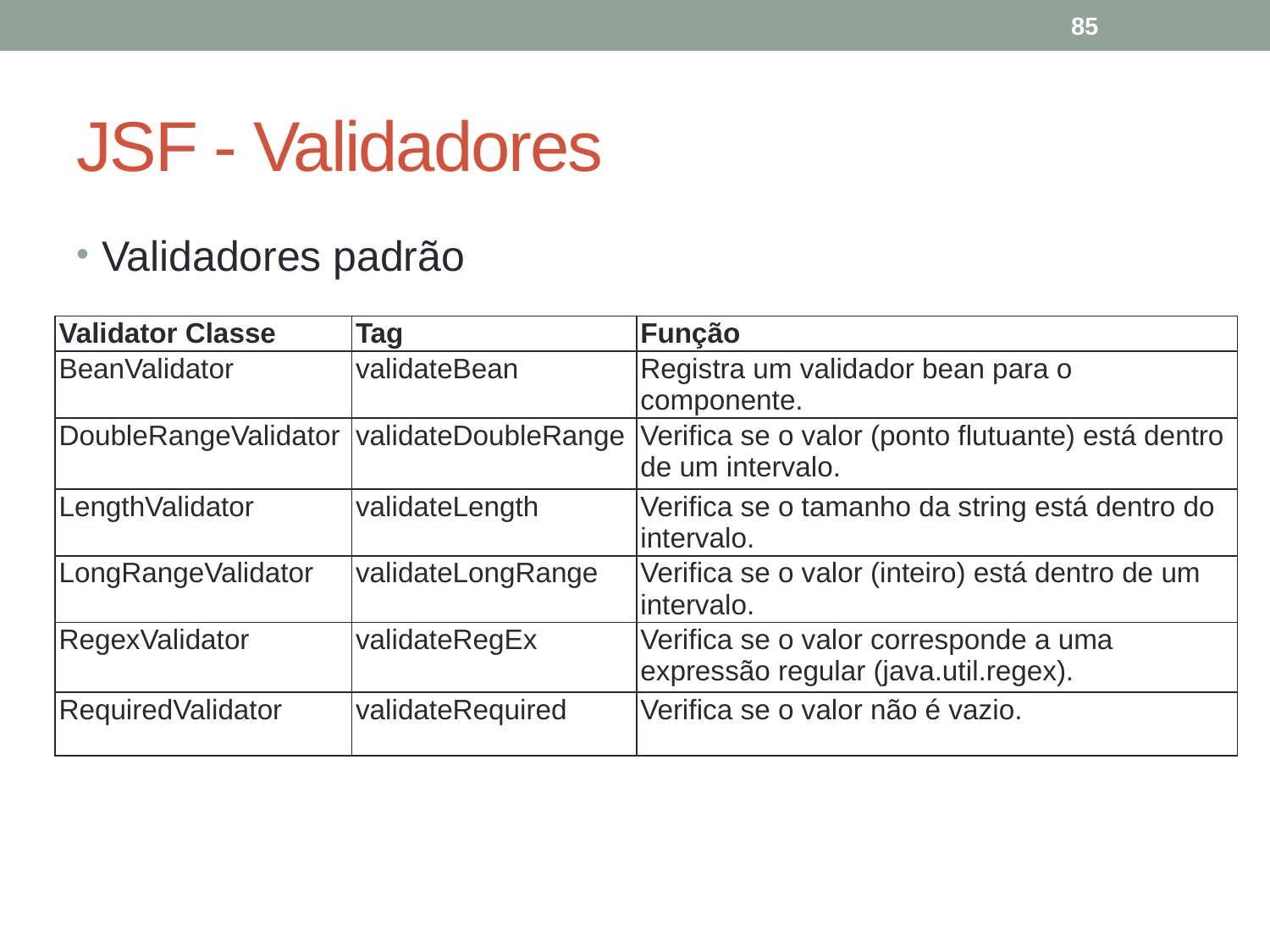

85
# JSF - Validadores
Validadores padrão
| Validator Classe | Tag | Função |
| --- | --- | --- |
| BeanValidator | validateBean | Registra um validador bean para o componente. |
| DoubleRangeValidator | validateDoubleRange | Verifica se o valor (ponto flutuante) está dentro de um intervalo. |
| LengthValidator | validateLength | Verifica se o tamanho da string está dentro do intervalo. |
| LongRangeValidator | validateLongRange | Verifica se o valor (inteiro) está dentro de um intervalo. |
| RegexValidator | validateRegEx | Verifica se o valor corresponde a uma expressão regular (java.util.regex). |
| RequiredValidator | validateRequired | Verifica se o valor não é vazio. |